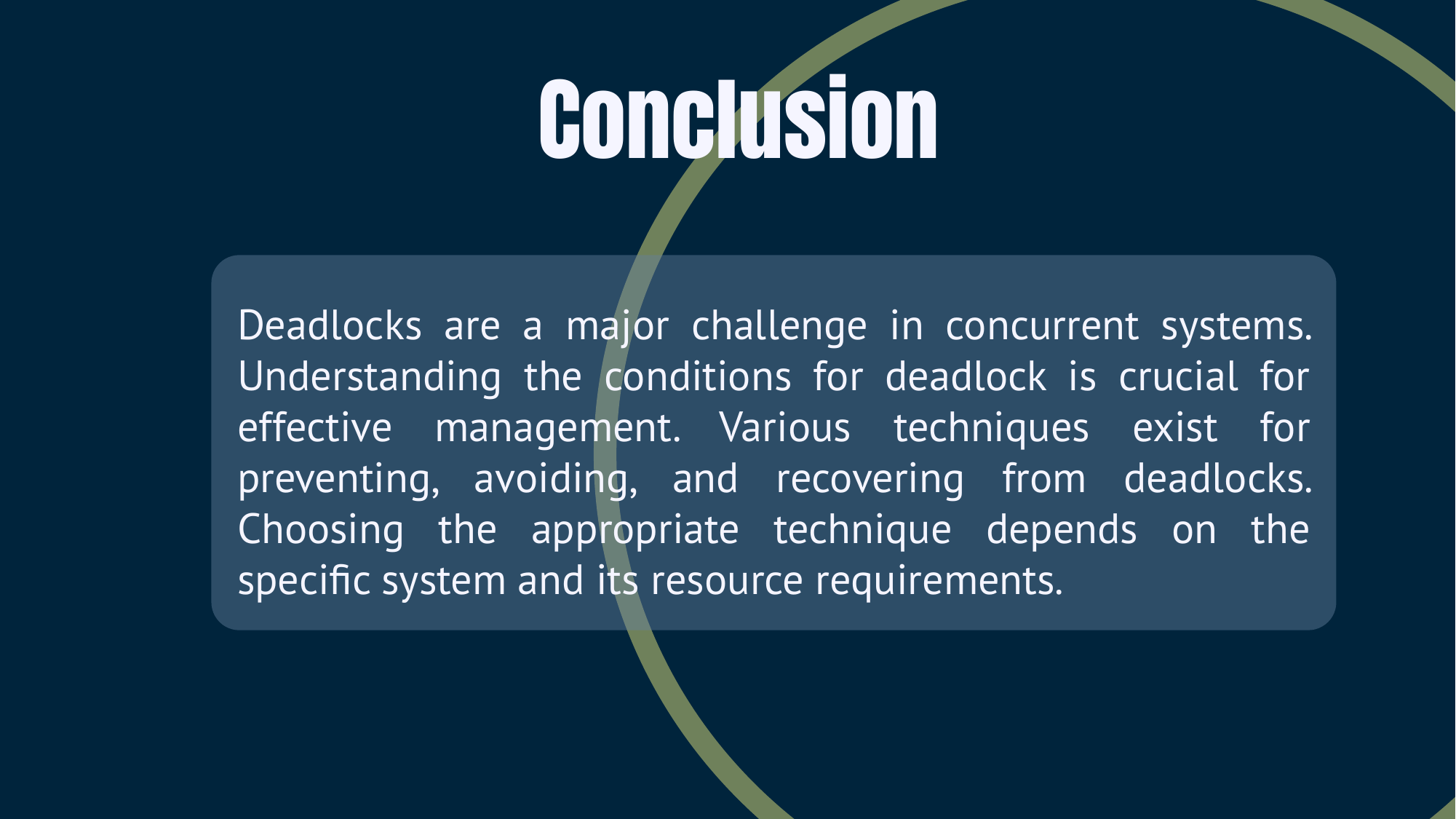

Conclusion

Deadlocks are a major challenge in concurrent systems. Understanding the conditions for deadlock is crucial for effective management. Various techniques exist for preventing, avoiding, and recovering from deadlocks. Choosing the appropriate technique depends on the specific system and its resource requirements.
Effective management is vital for preventing system crashes and ensuring smooth operation
Use resource allocation graphs or other algorithms to identify deadlocked processes.
Performance Improvement
Proper management minimizes deadlocks’ impact on system efficiency